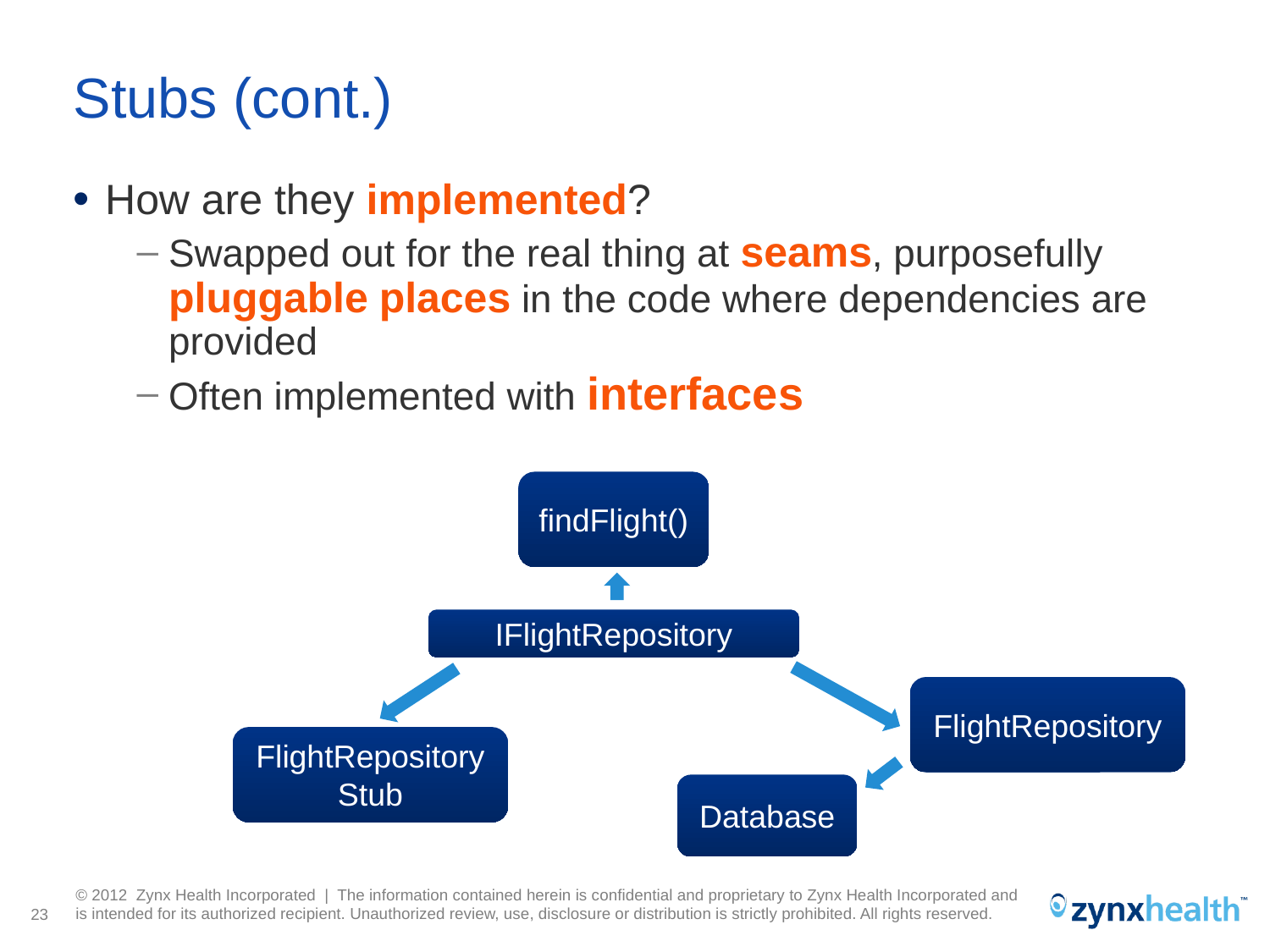

# Stubs (cont.)
How are they implemented?
Swapped out for the real thing at seams, purposefully pluggable places in the code where dependencies are provided
Often implemented with interfaces
findFlight()

IFlightRepository
FlightRepository

FlightRepositoryStub

Database